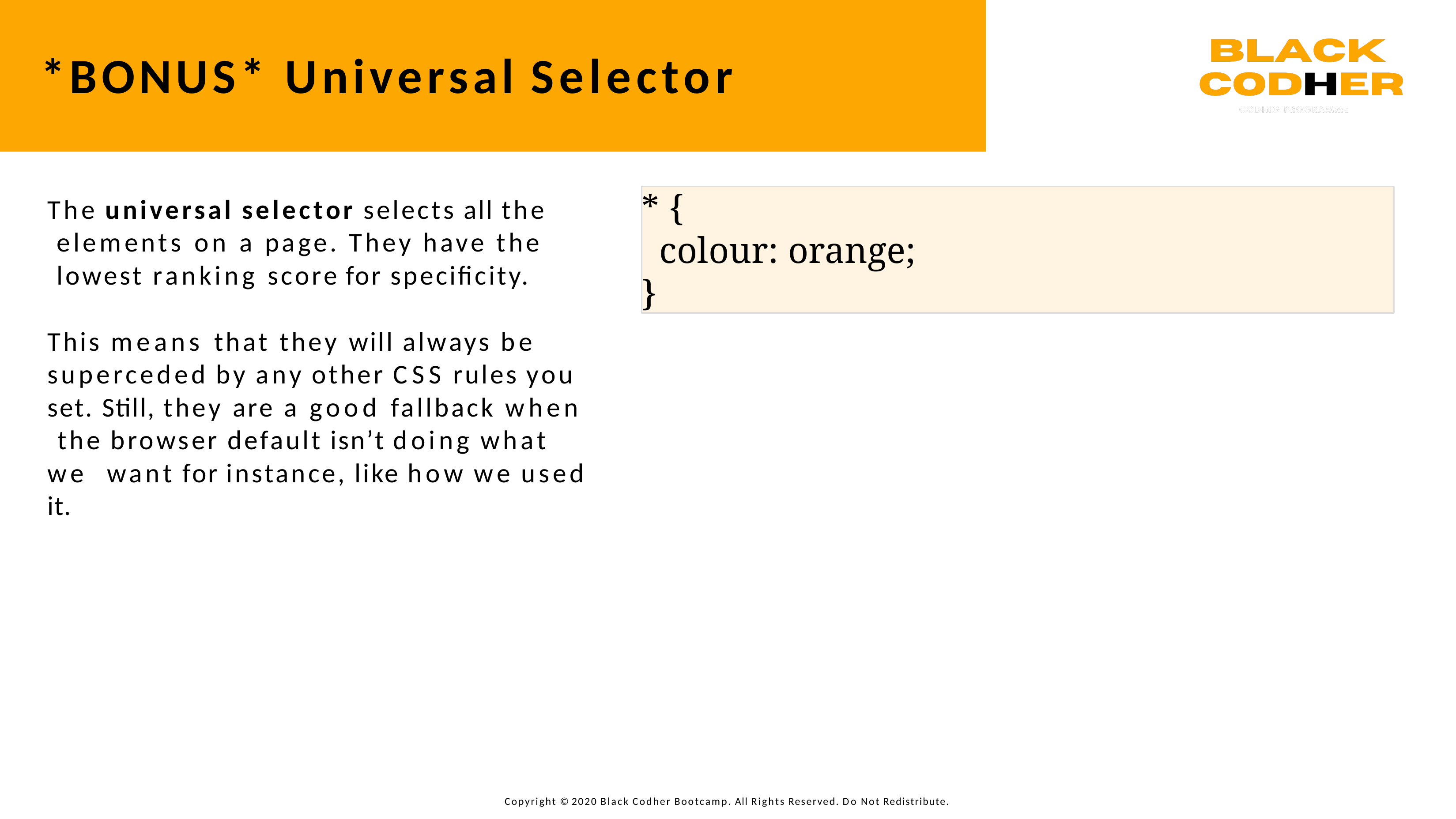

# *BONUS* Universal Selector
* {
colour: orange;
}
The universal selector selects all the  elements on a page. They have the  lowest ranking score for speciﬁcity.
This means that they will always be  superceded by any other CSS rules you  set. Still, they are a good fallback when  the browser default isn’t doing what we  want for instance, like how we used it.
Copyright © 2020 Black Codher Bootcamp. All Rights Reserved. Do Not Redistribute.